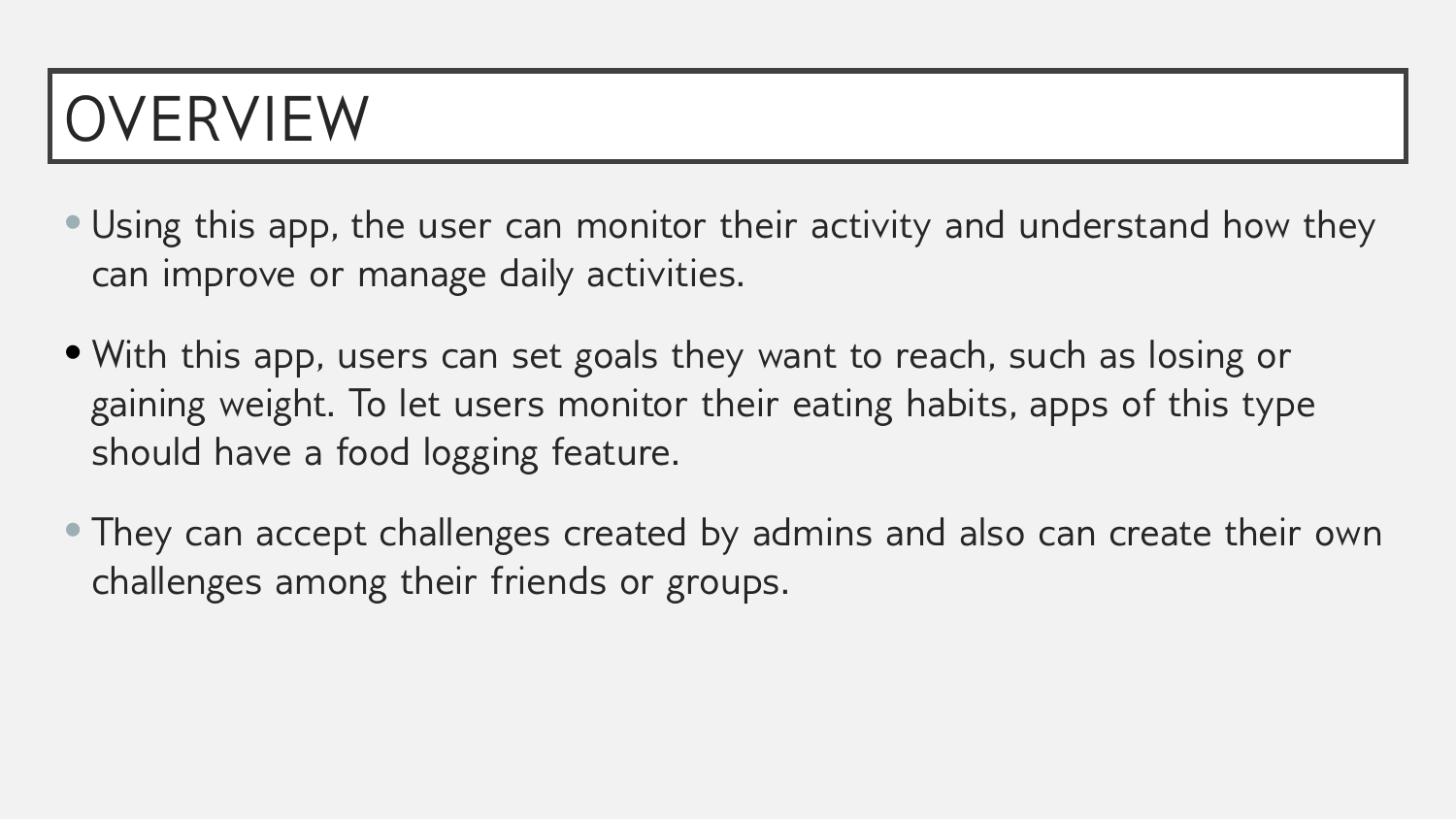

# Overview
Using this app, the user can monitor their activity and understand how they can improve or manage daily activities.
With this app, users can set goals they want to reach, such as losing or gaining weight. To let users monitor their eating habits, apps of this type should have a food logging feature.
They can accept challenges created by admins and also can create their own challenges among their friends or groups.